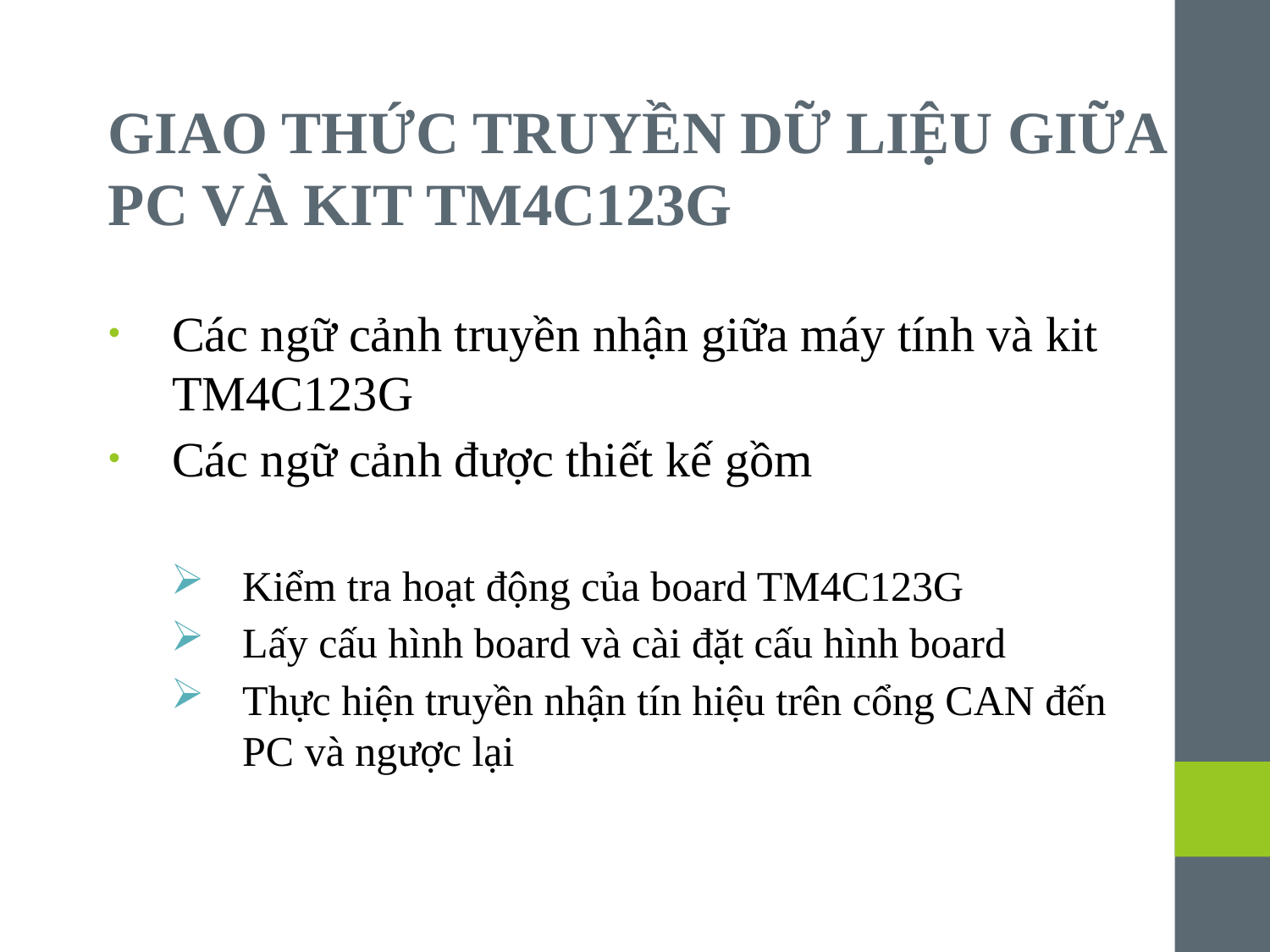

GIAO THỨC TRUYỀN DỮ LIỆU GIỮA PC VÀ KIT TM4C123G
Các ngữ cảnh truyền nhận giữa máy tính và kit TM4C123G
Các ngữ cảnh được thiết kế gồm

Kiểm tra hoạt động của board TM4C123G
Lấy cấu hình board và cài đặt cấu hình board
Thực hiện truyền nhận tín hiệu trên cổng CAN đến PC và ngược lại